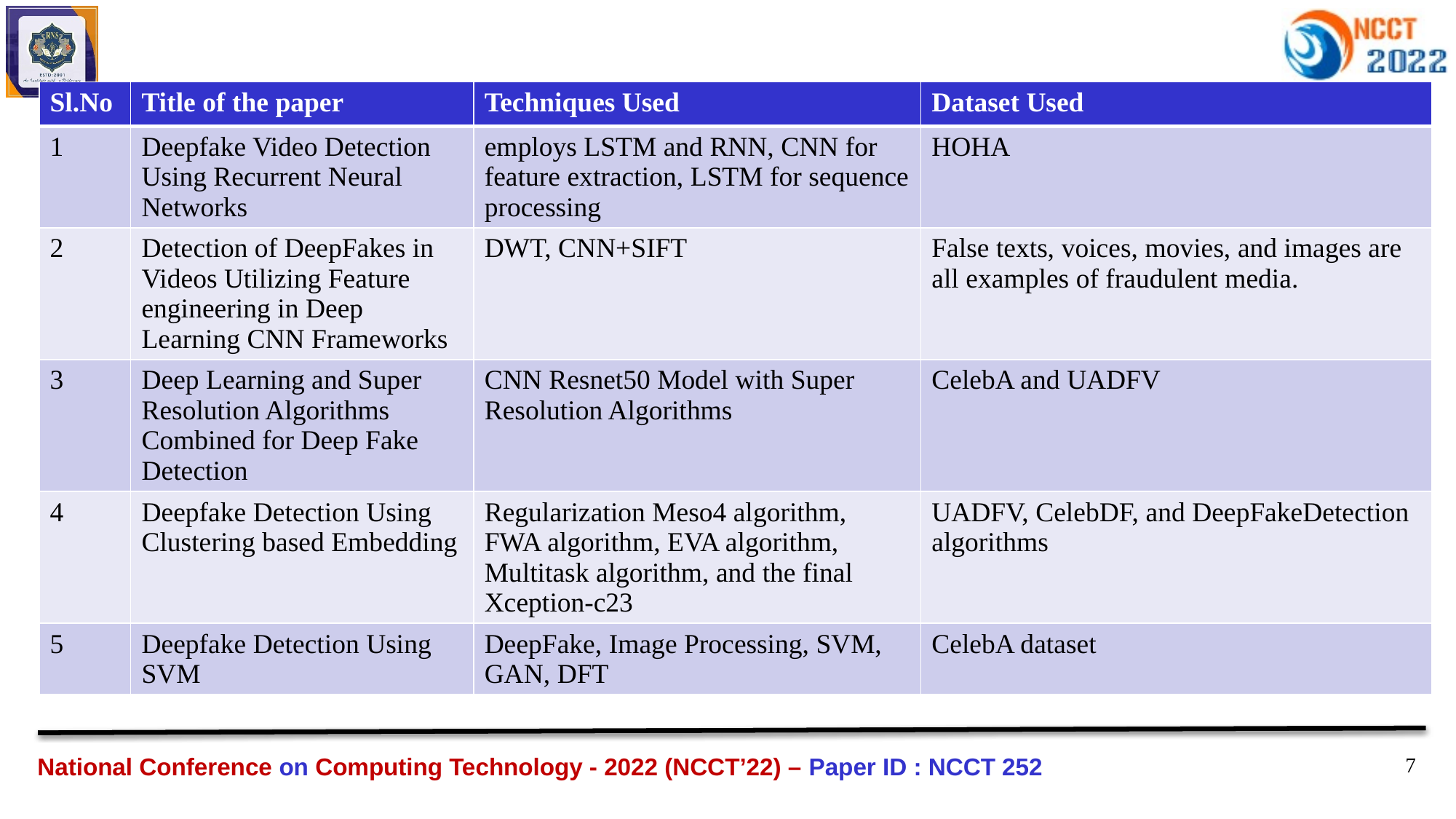

| Sl.No | Title of the paper | Techniques Used | Dataset Used |
| --- | --- | --- | --- |
| 1 | Deepfake Video Detection Using Recurrent Neural Networks | employs LSTM and RNN, CNN for feature extraction, LSTM for sequence processing | HOHA |
| 2 | Detection of DeepFakes in Videos Utilizing Feature engineering in Deep Learning CNN Frameworks | DWT, CNN+SIFT | False texts, voices, movies, and images are all examples of fraudulent media. |
| 3 | Deep Learning and Super Resolution Algorithms Combined for Deep Fake Detection | CNN Resnet50 Model with Super Resolution Algorithms | CelebA and UADFV |
| 4 | Deepfake Detection Using Clustering based Embedding | Regularization Meso4 algorithm, FWA algorithm, EVA algorithm, Multitask algorithm, and the final Xception-c23 | UADFV, CelebDF, and DeepFakeDetection algorithms |
| 5 | Deepfake Detection Using SVM | DeepFake, Image Processing, SVM, GAN, DFT | CelebA dataset |
National Conference on Computing Technology - 2022 (NCCT’22) – Paper ID : NCCT 252
7